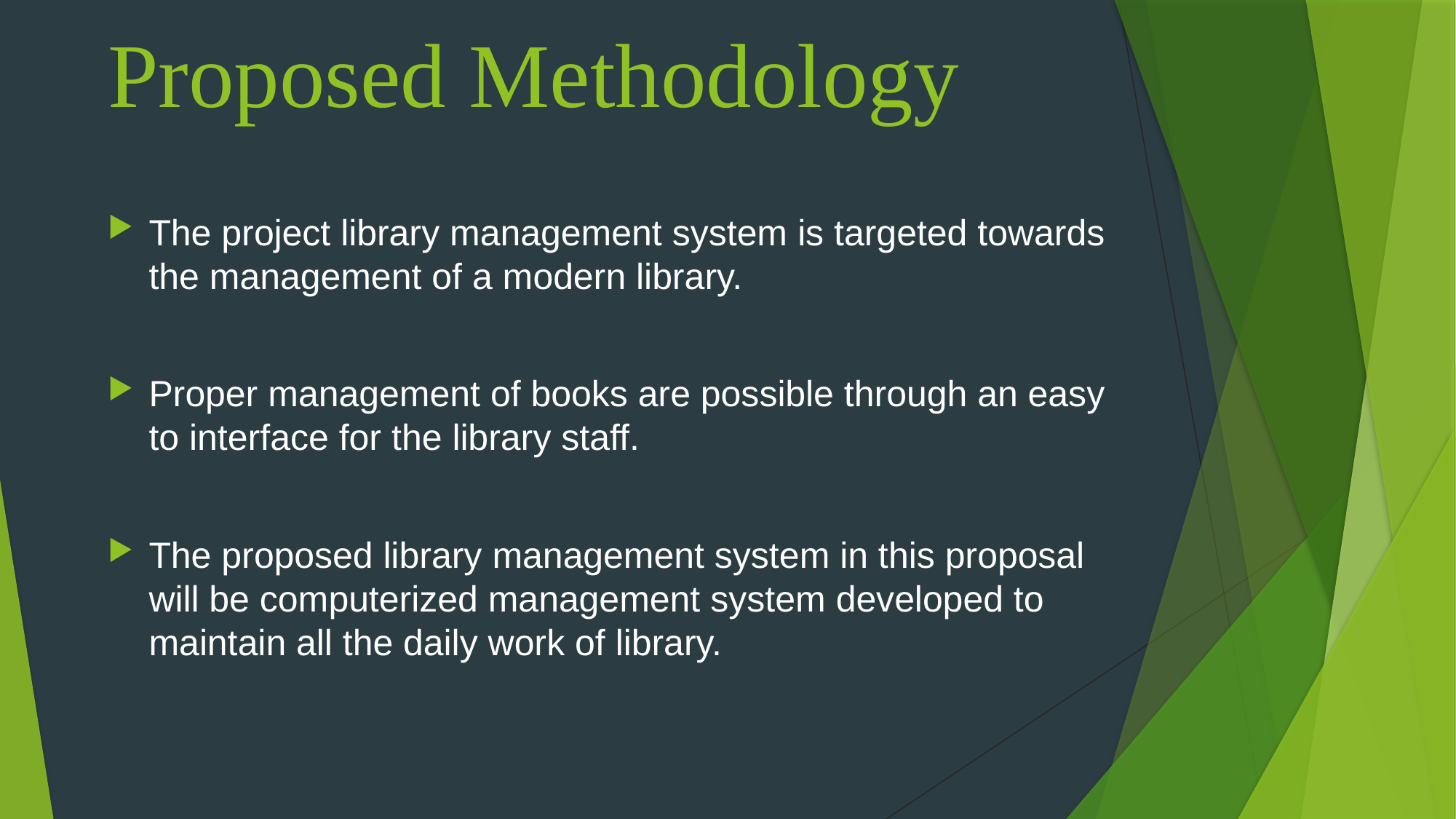

# Proposed Methodology
The project library management system is targeted towards the management of a modern library.

Proper management of books are possible through an easy to interface for the library staff.

The proposed library management system in this proposal will be computerized management system developed to maintain all the daily work of library.